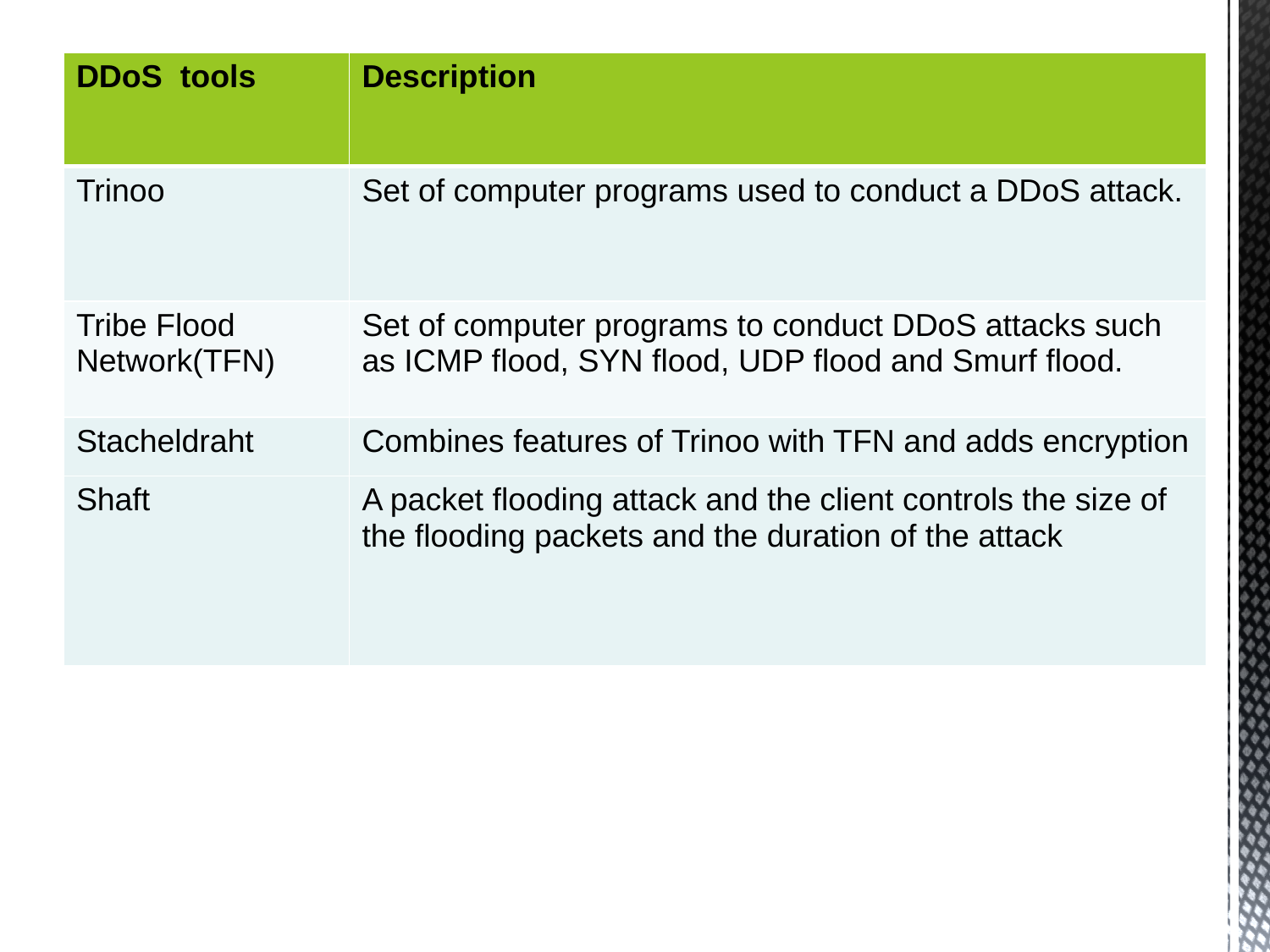

| DDoS tools | Description |
| --- | --- |
| Trinoo | Set of computer programs used to conduct a DDoS attack. |
| Tribe Flood Network(TFN) | Set of computer programs to conduct DDoS attacks such as ICMP flood, SYN flood, UDP flood and Smurf flood. |
| Stacheldraht | Combines features of Trinoo with TFN and adds encryption |
| Shaft | A packet flooding attack and the client controls the size of the flooding packets and the duration of the attack |